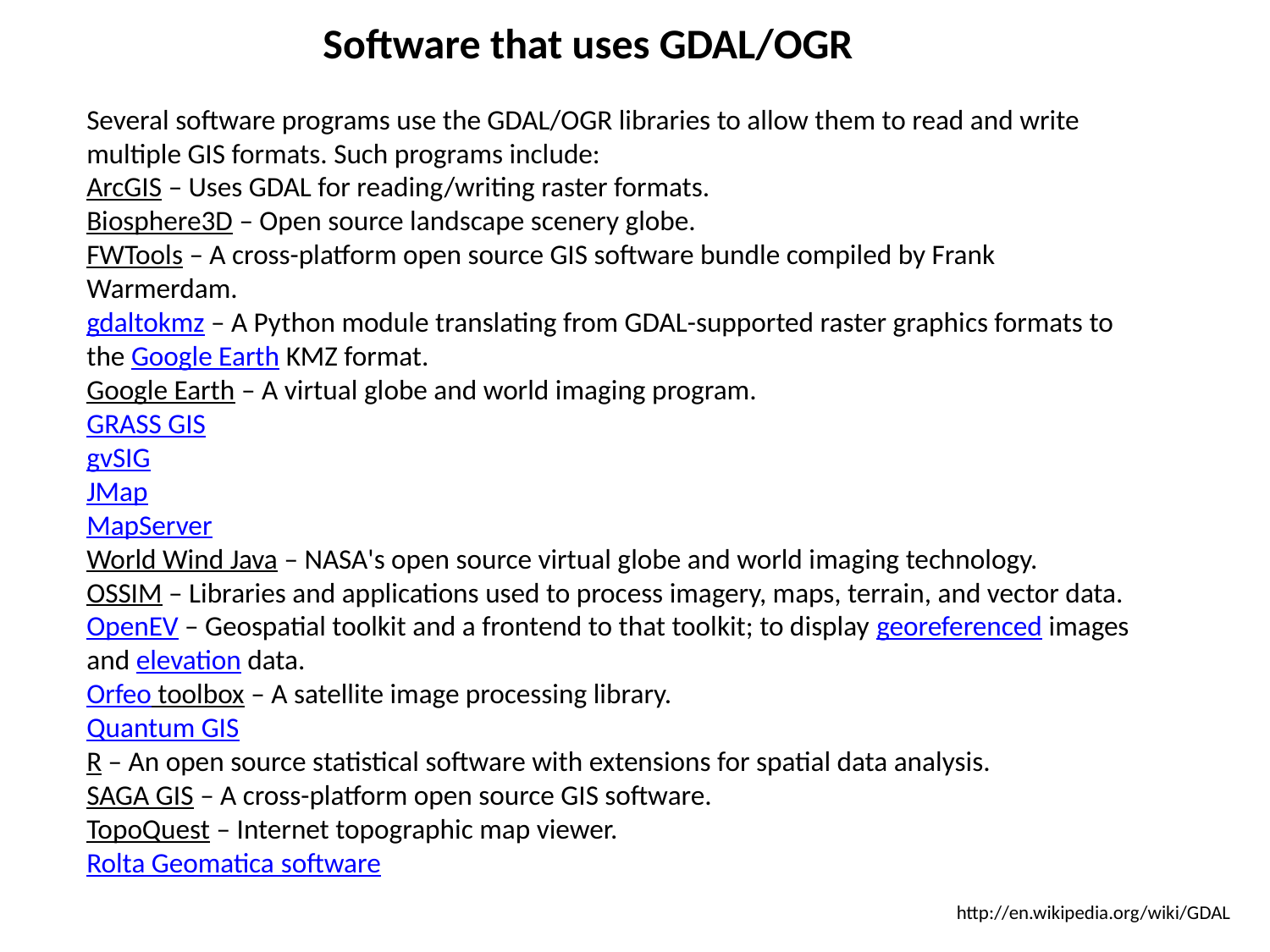

Software that uses GDAL/OGR
Several software programs use the GDAL/OGR libraries to allow them to read and write multiple GIS formats. Such programs include:
ArcGIS – Uses GDAL for reading/writing raster formats.
Biosphere3D – Open source landscape scenery globe.
FWTools – A cross-platform open source GIS software bundle compiled by Frank Warmerdam.
gdaltokmz – A Python module translating from GDAL-supported raster graphics formats to the Google Earth KMZ format.
Google Earth – A virtual globe and world imaging program.
GRASS GIS
gvSIG
JMap
MapServer
World Wind Java – NASA's open source virtual globe and world imaging technology.
OSSIM – Libraries and applications used to process imagery, maps, terrain, and vector data.
OpenEV – Geospatial toolkit and a frontend to that toolkit; to display georeferenced images and elevation data.
Orfeo toolbox – A satellite image processing library.
Quantum GIS
R – An open source statistical software with extensions for spatial data analysis.
SAGA GIS – A cross-platform open source GIS software.
TopoQuest – Internet topographic map viewer.
Rolta Geomatica software
http://en.wikipedia.org/wiki/GDAL